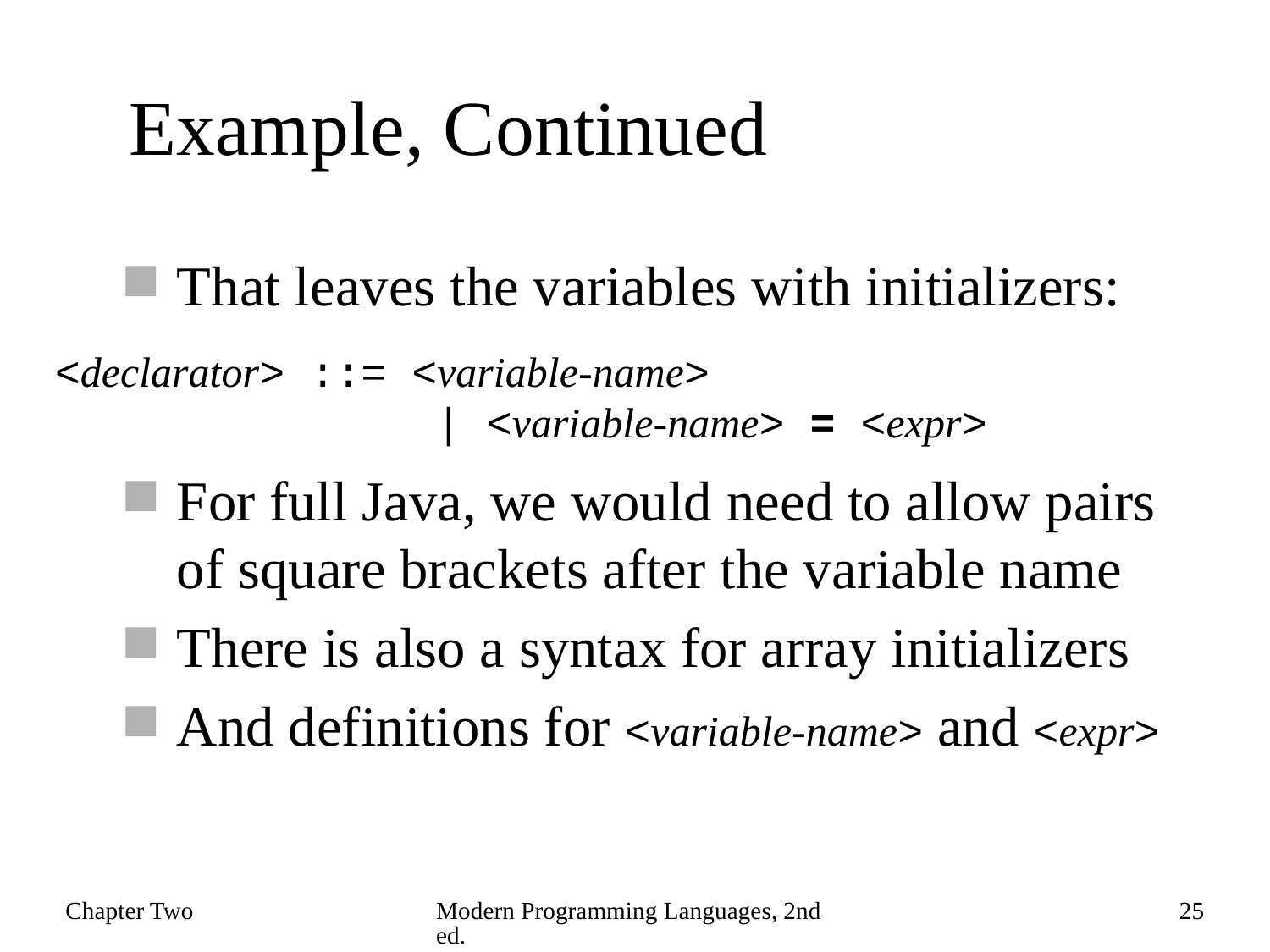

# Example, Continued
That leaves the variables with initializers:
For full Java, we would need to allow pairs of square brackets after the variable name
There is also a syntax for array initializers
And definitions for <variable-name> and <expr>
<declarator> ::= <variable-name>
               | <variable-name> = <expr>
Chapter Two
Modern Programming Languages, 2nd ed.
25